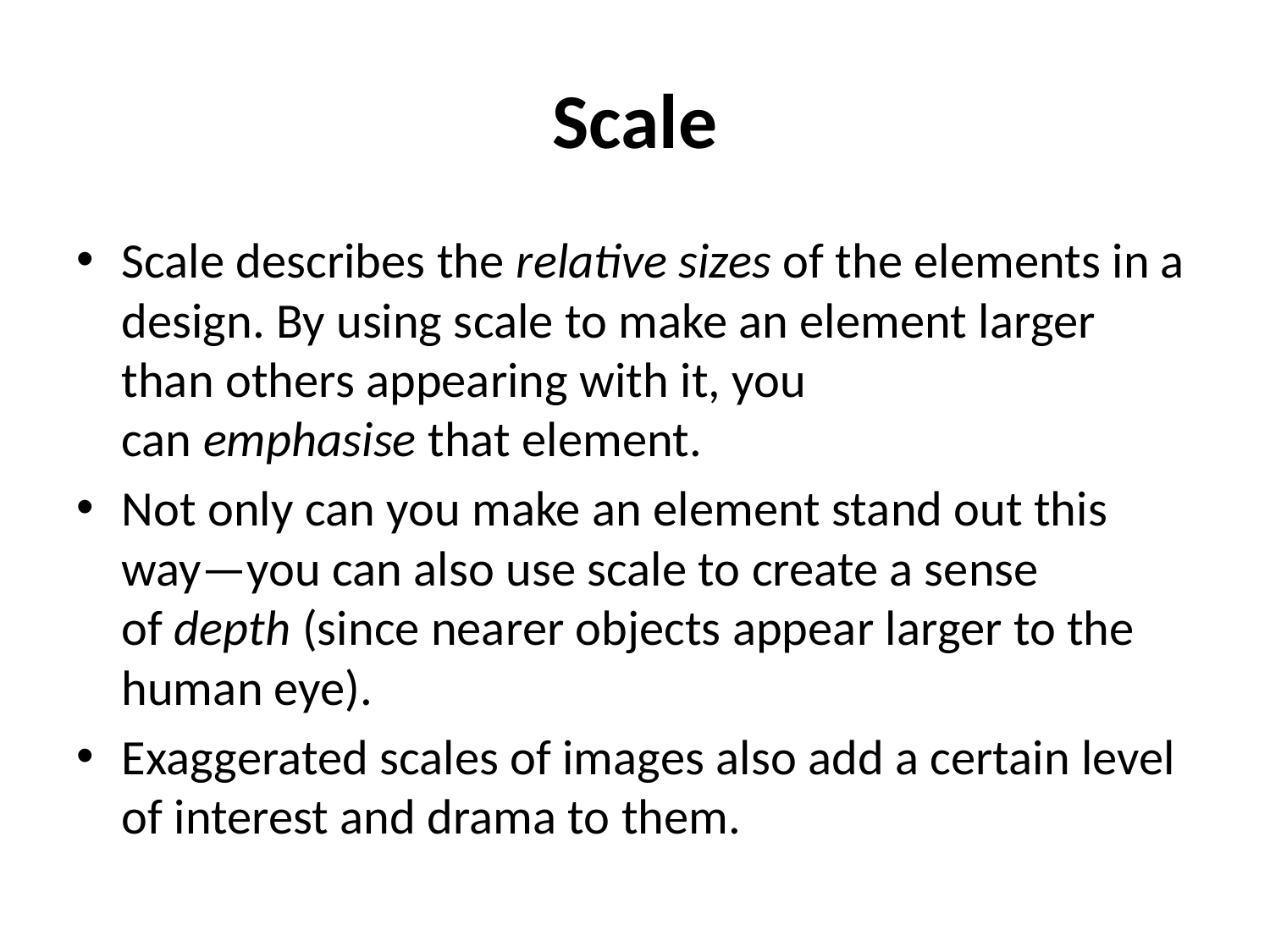

# Scale
Scale describes the relative sizes of the elements in a design. By using scale to make an element larger than others appearing with it, you can emphasise that element.
Not only can you make an element stand out this way—you can also use scale to create a sense of depth (since nearer objects appear larger to the human eye).
Exaggerated scales of images also add a certain level of interest and drama to them.